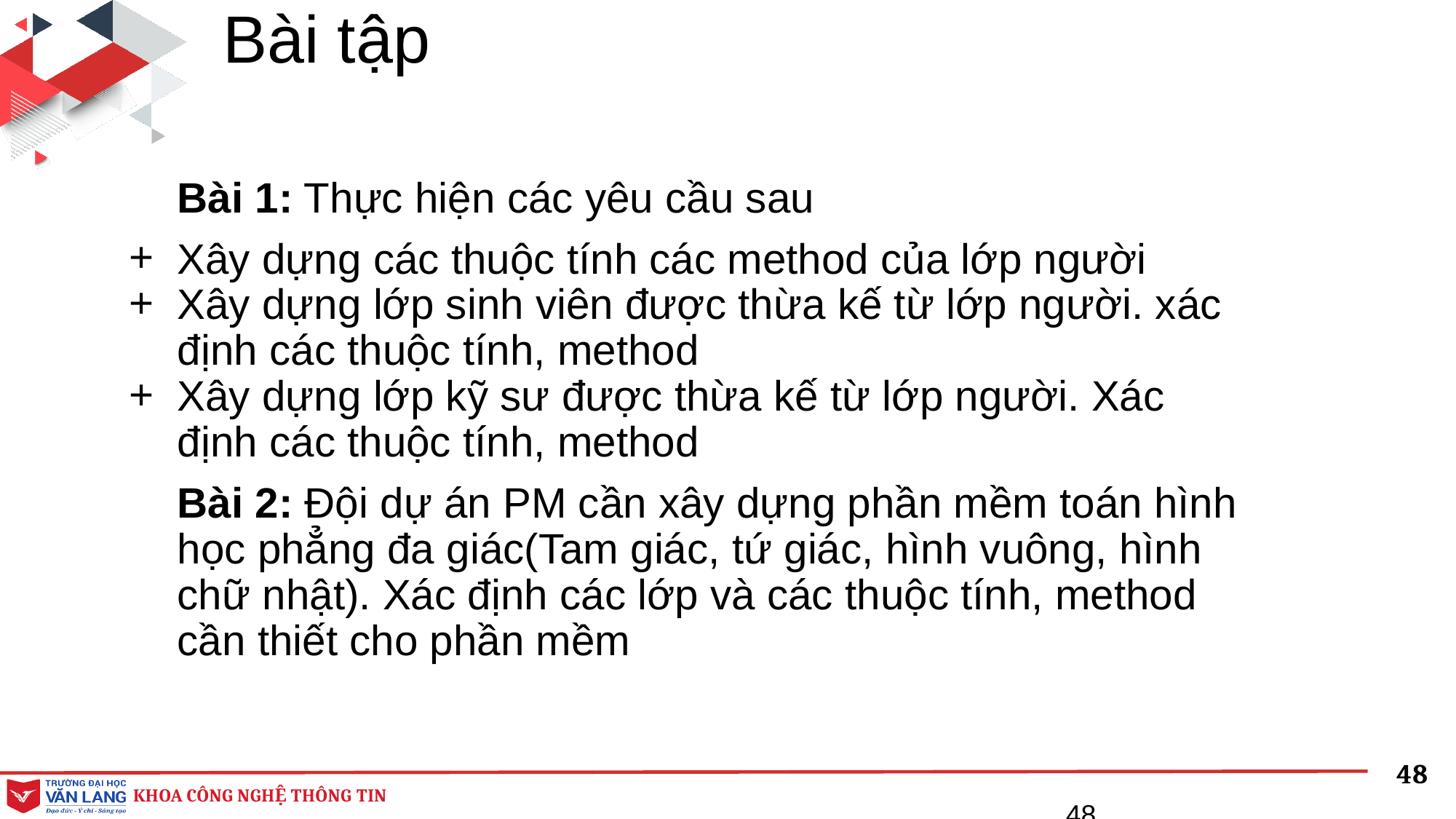

# Bài tập
Bài 1: Thực hiện các yêu cầu sau
Xây dựng các thuộc tính các method của lớp người
Xây dựng lớp sinh viên được thừa kế từ lớp người. xác định các thuộc tính, method
Xây dựng lớp kỹ sư được thừa kế từ lớp người. Xác định các thuộc tính, method
Bài 2: Đội dự án PM cần xây dựng phần mềm toán hình học phẳng đa giác(Tam giác, tứ giác, hình vuông, hình chữ nhật). Xác định các lớp và các thuộc tính, method cần thiết cho phần mềm

48